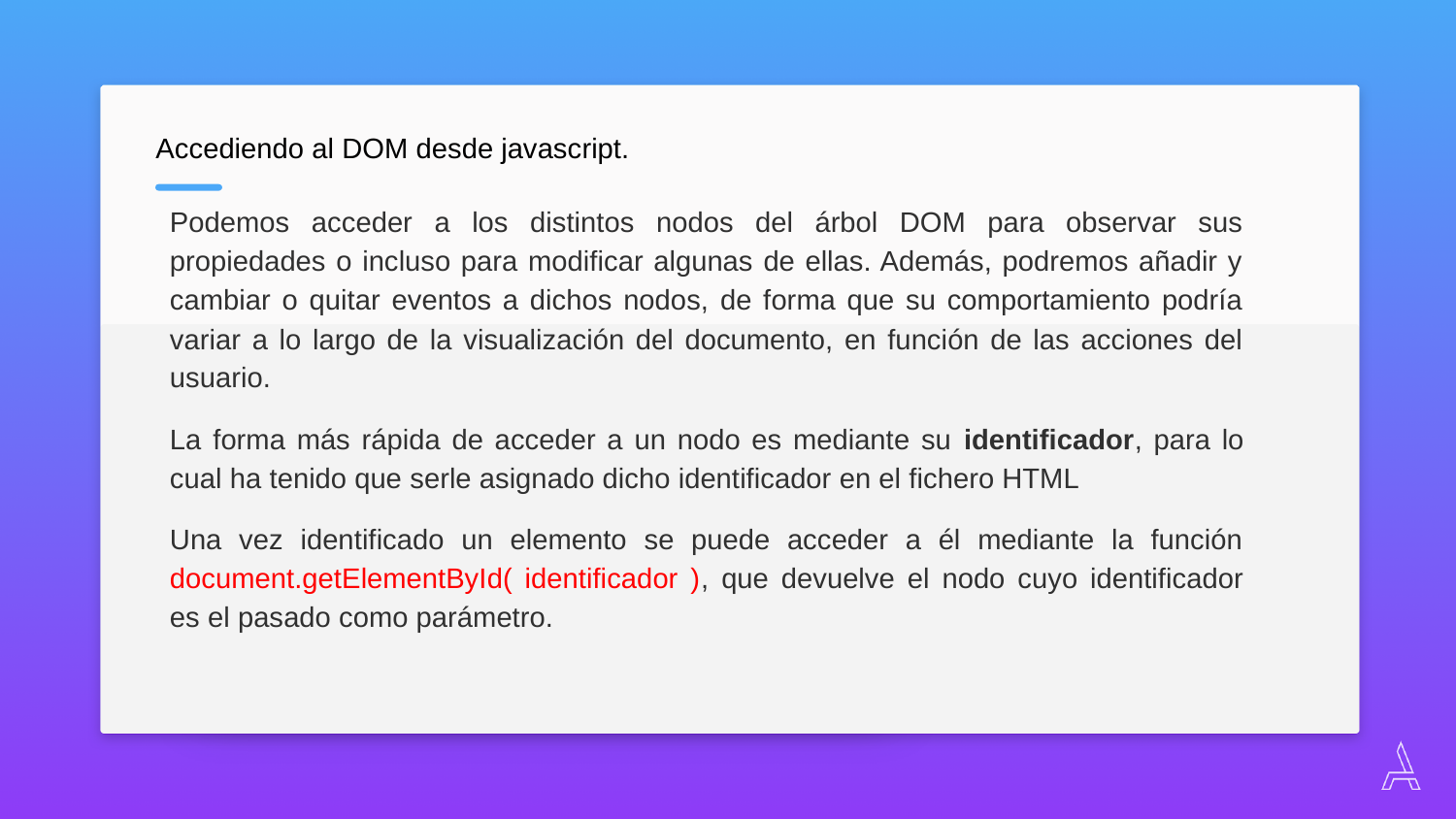

Accediendo al DOM desde javascript.

Podemos acceder a los distintos nodos del árbol DOM para observar sus propiedades o incluso para modificar algunas de ellas. Además, podremos añadir y cambiar o quitar eventos a dichos nodos, de forma que su comportamiento podría variar a lo largo de la visualización del documento, en función de las acciones del usuario.
La forma más rápida de acceder a un nodo es mediante su identificador, para lo cual ha tenido que serle asignado dicho identificador en el fichero HTML
Una vez identificado un elemento se puede acceder a él mediante la función document.getElementById( identificador ), que devuelve el nodo cuyo identificador es el pasado como parámetro.